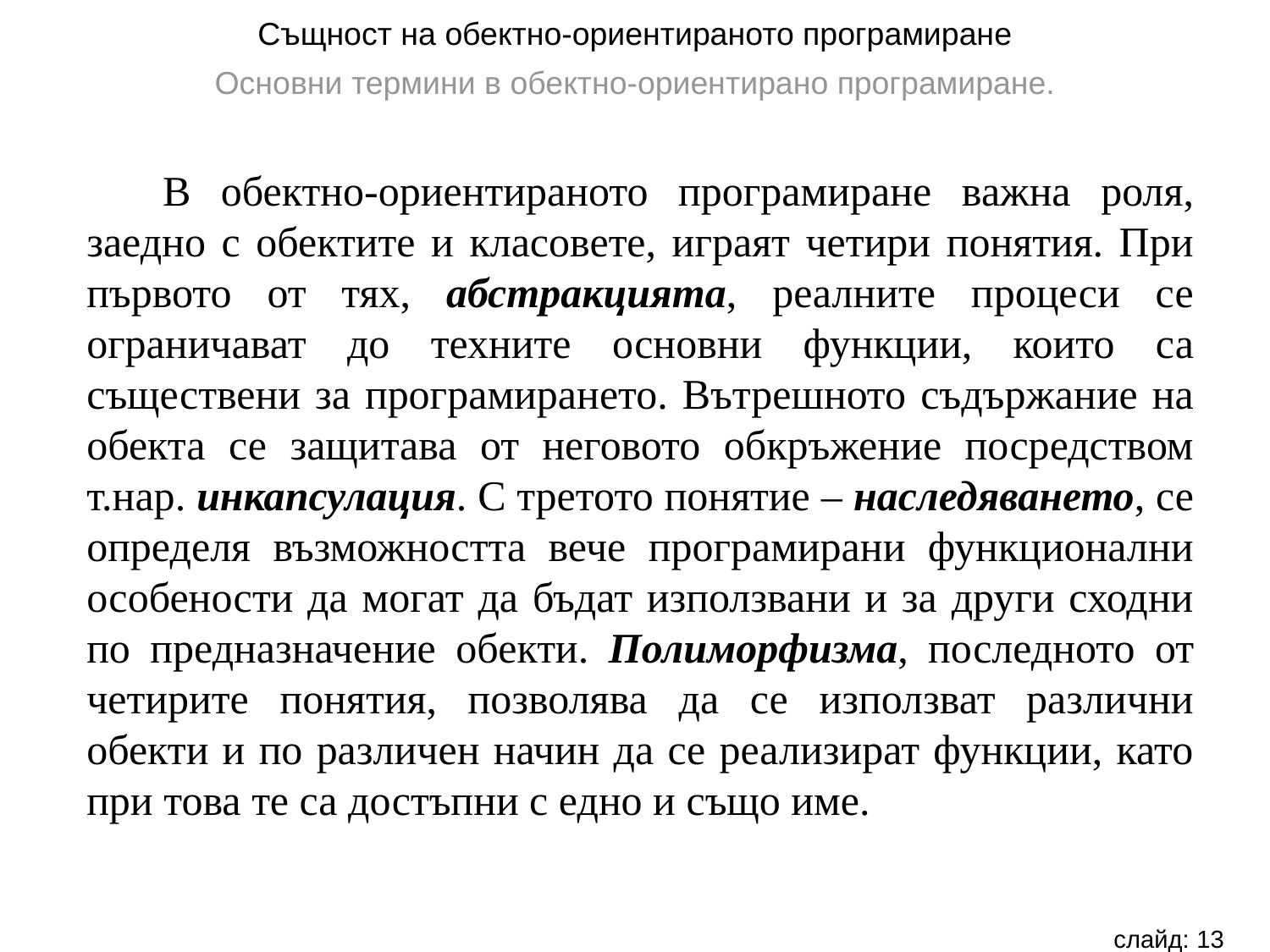

Същност на обектно-ориентираното програмиране
Основни термини в обектно-ориентирано програмиране.
В обектно-ориентираното програмиране важна роля, заедно с обектите и класовете, играят четири понятия. При първото от тях, абстракцията, реалните процеси се ограничават до техните основни функции, които са съществени за програмирането. Вътрешното съдържание на обекта се защитава от неговото обкръжение посредством т.нар. инкапсулация. С третото понятие – наследяването, се определя възможността вече програмирани функционални особености да могат да бъдат използвани и за други сходни по предназначение обекти. Полиморфизма, последното от четирите понятия, позволява да се използват различни обекти и по различен начин да се реализират функции, като при това те са достъпни с едно и също име.